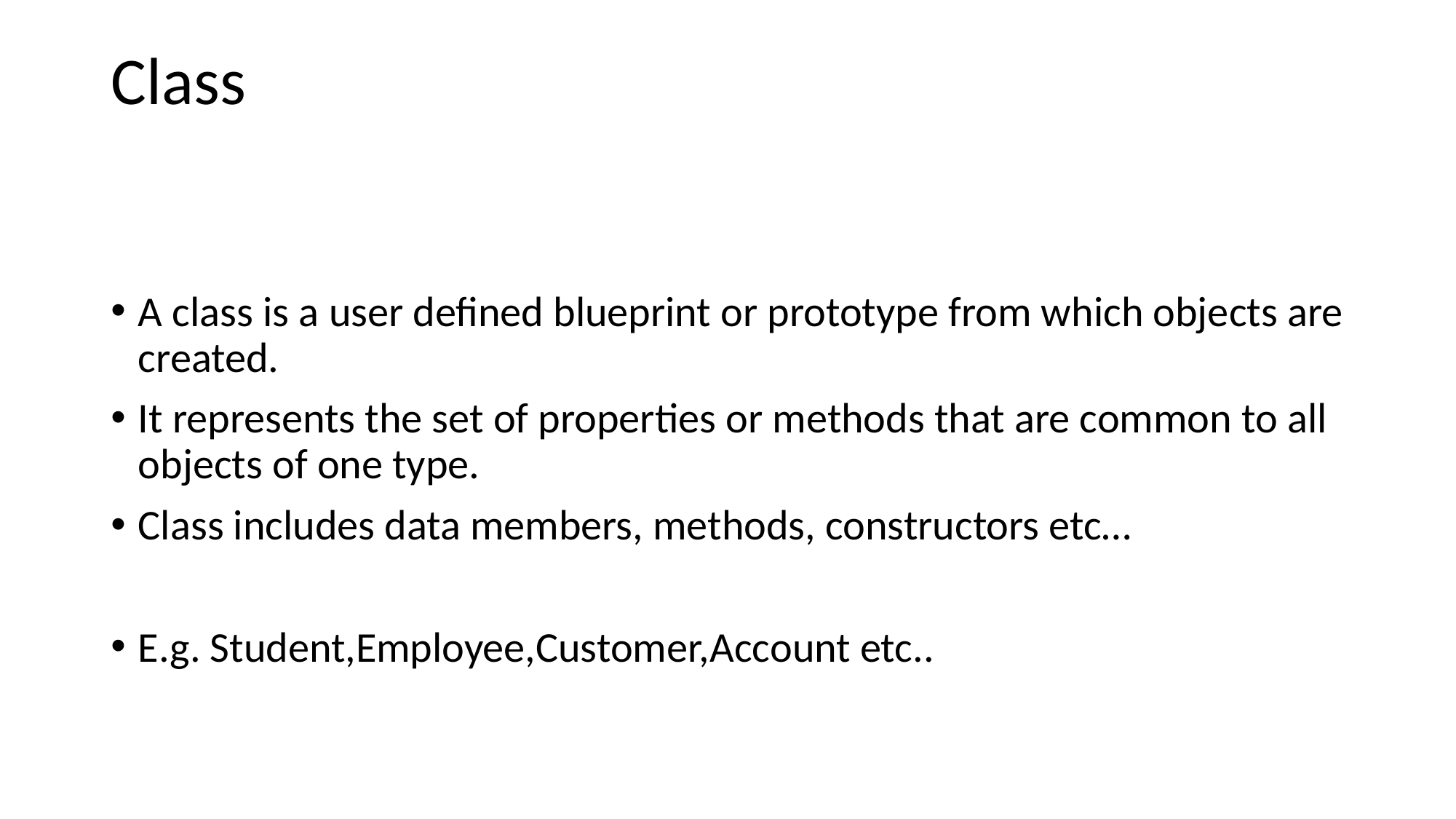

# Class

A class is a user defined blueprint or prototype from which objects are created.
It represents the set of properties or methods that are common to all objects of one type.
Class includes data members, methods, constructors etc…

E.g. Student,Employee,Customer,Account etc..